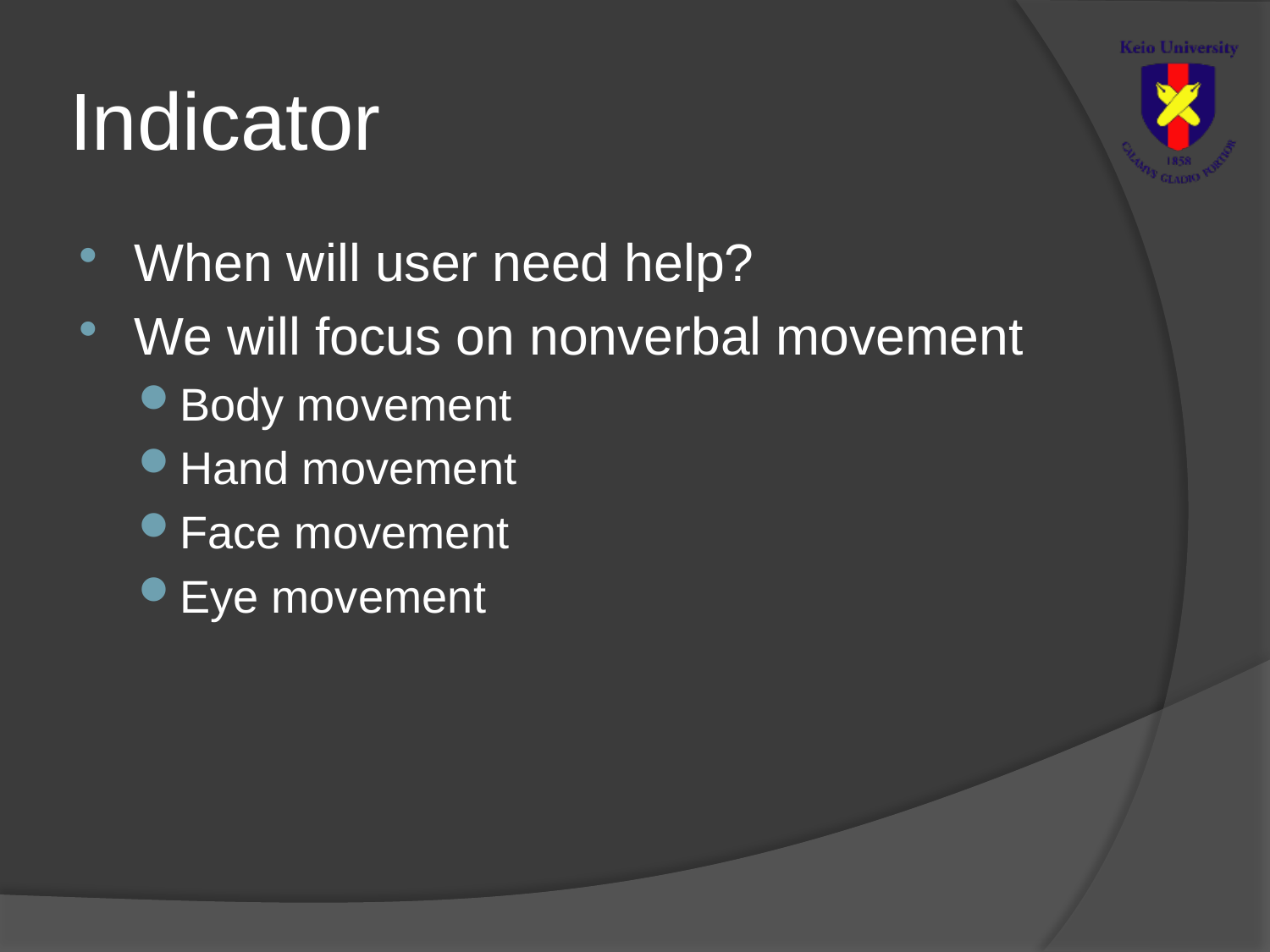

# Indicator
When will user need help?
We will focus on nonverbal movement
Body movement
Hand movement
Face movement
Eye movement